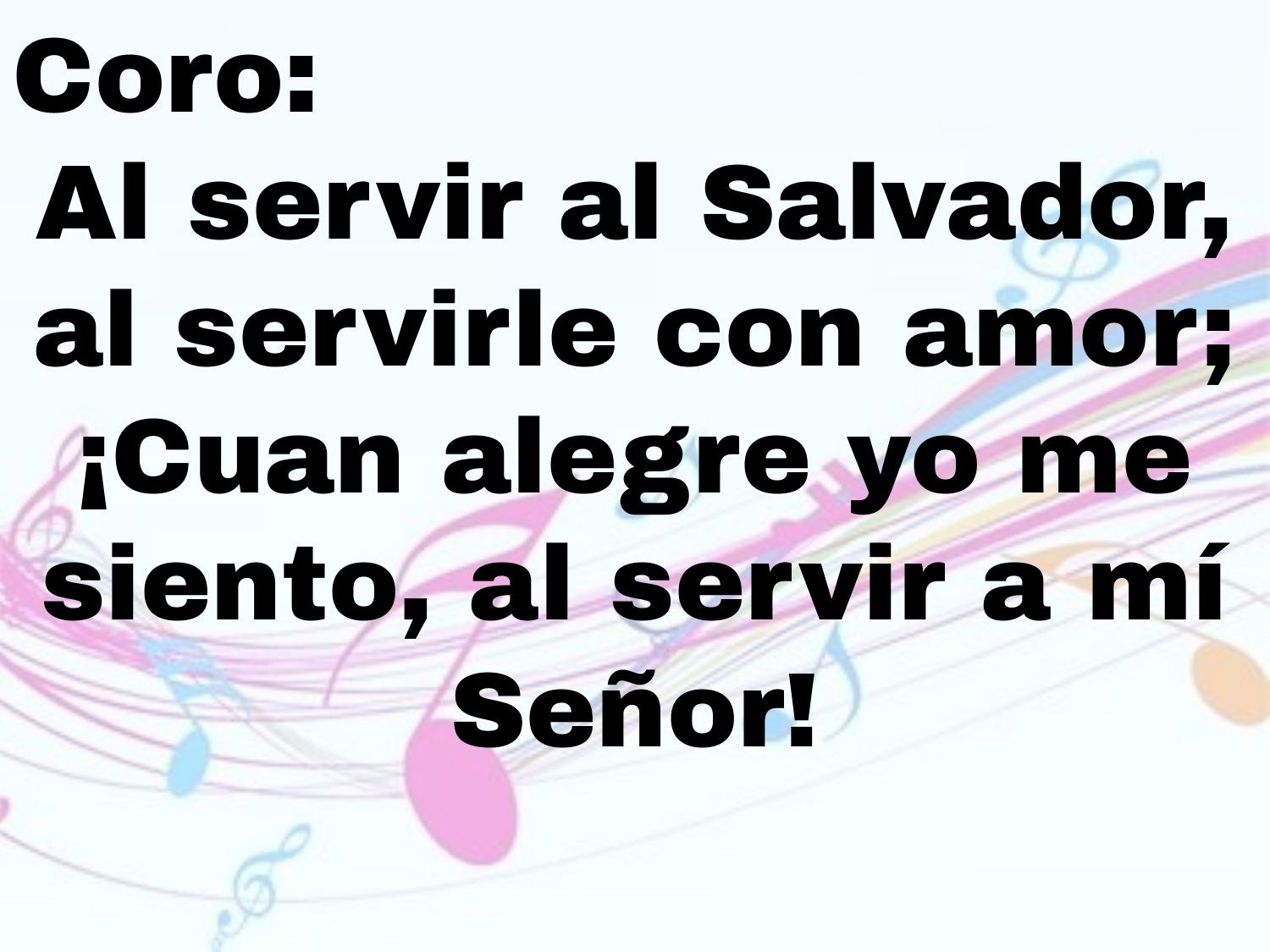

Coro:
Al servir al Salvador, al servirle con amor; ¡Cuan alegre yo me siento, al servir a mí Señor!